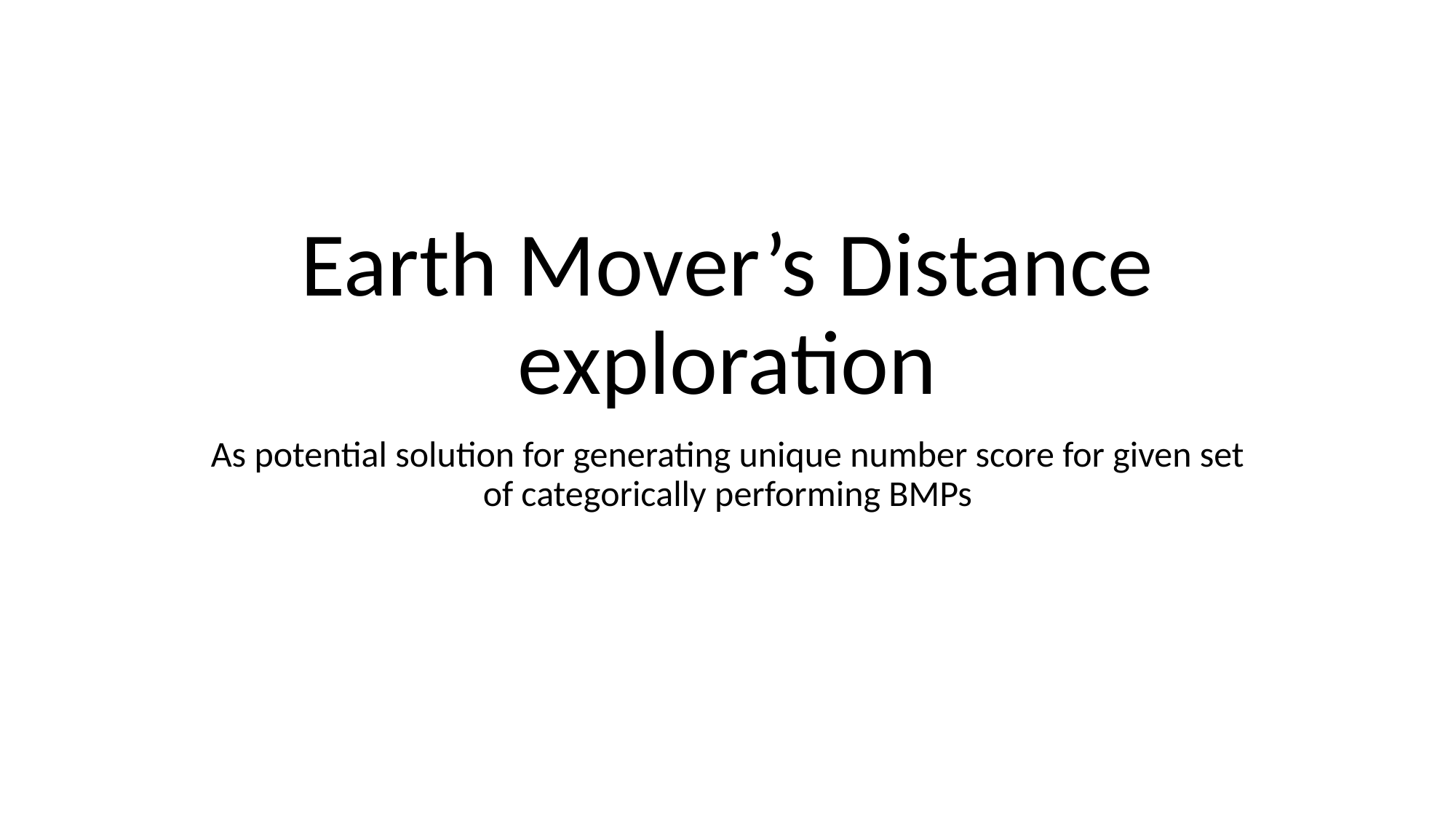

# Earth Mover’s Distance exploration
As potential solution for generating unique number score for given set of categorically performing BMPs